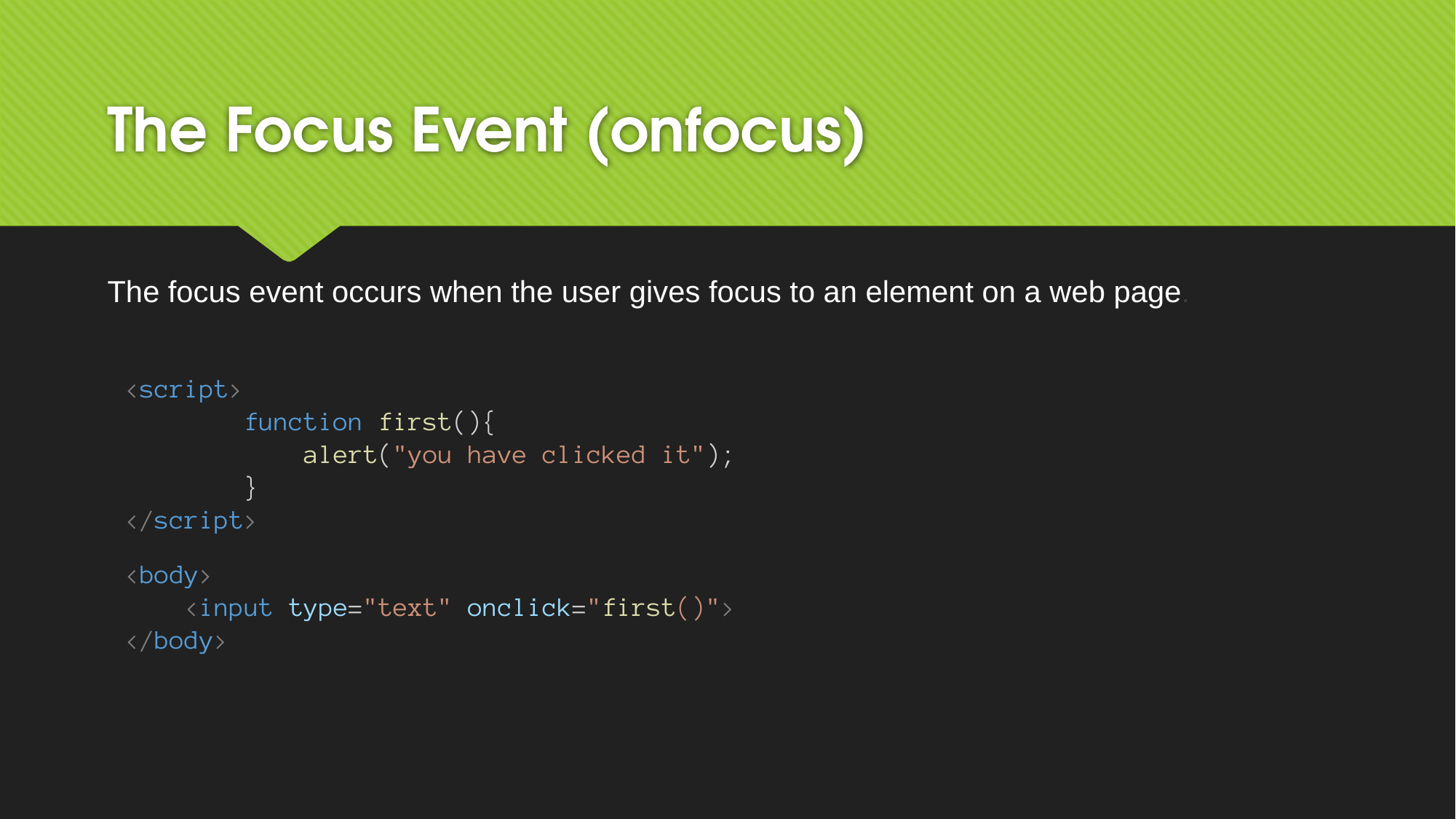

# The Focus Event (onfocus)
The focus event occurs when the user gives focus to an element on a web page.

<script>
        function first(){
            alert("you have clicked it");
        }
</script>
<body>
    <input type="text" onclick="first()">
</body>